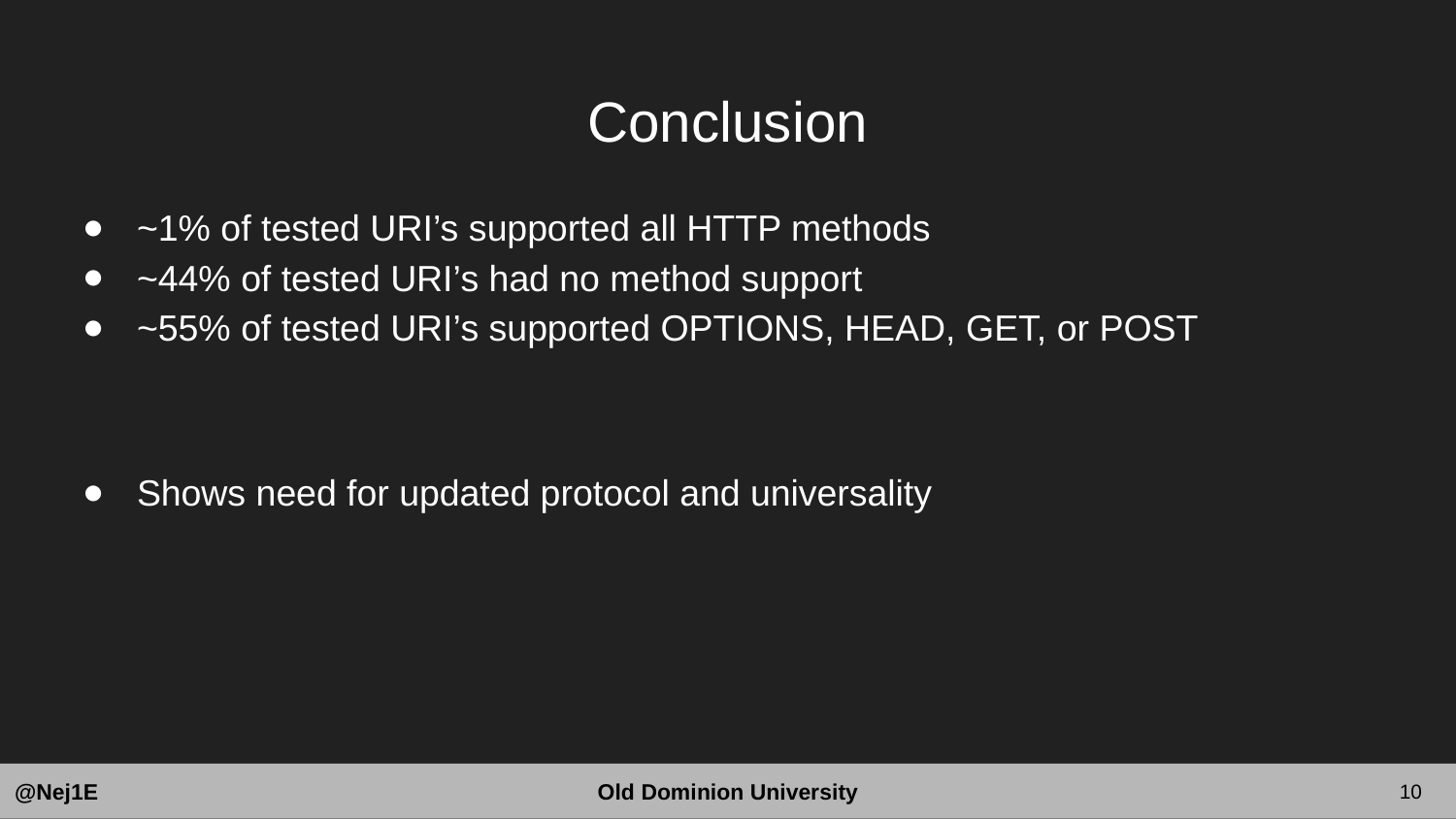

# Conclusion
~1% of tested URI’s supported all HTTP methods
~44% of tested URI’s had no method support
~55% of tested URI’s supported OPTIONS, HEAD, GET, or POST

Shows need for updated protocol and universality

10